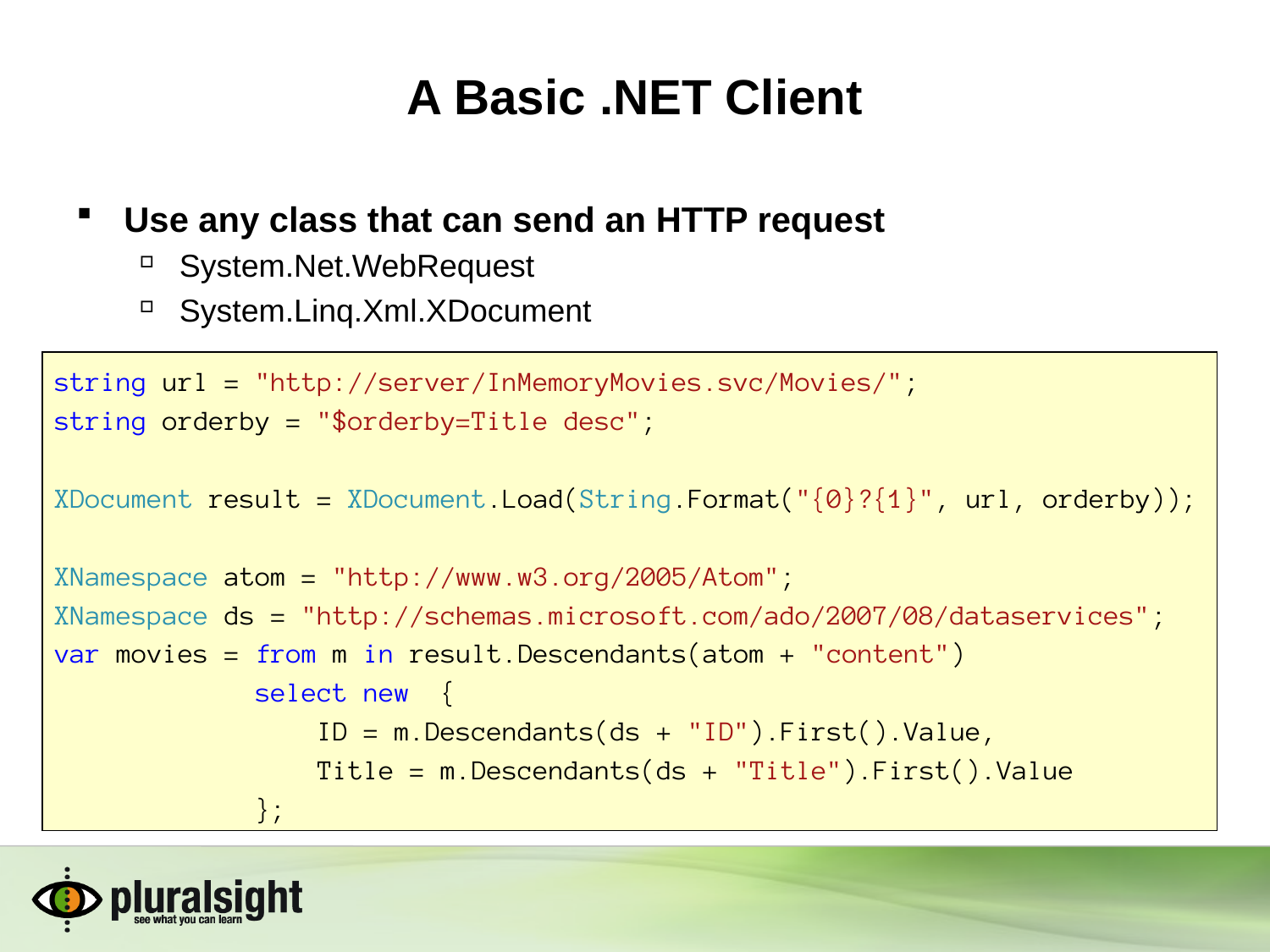

# A Basic .NET Client
Use any class that can send an HTTP request
System.Net.WebRequest
System.Linq.Xml.XDocument
string url = "http://server/InMemoryMovies.svc/Movies/";
string orderby = "$orderby=Title desc";

XDocument result = XDocument.Load(String.Format("{0}?{1}", url, orderby));

XNamespace atom = "http://www.w3.org/2005/Atom";
XNamespace ds = "http://schemas.microsoft.com/ado/2007/08/dataservices";
var movies = from m in result.Descendants(atom + "content")
             select new  {
                 ID = m.Descendants(ds + "ID").First().Value,
                 Title = m.Descendants(ds + "Title").First().Value
             };